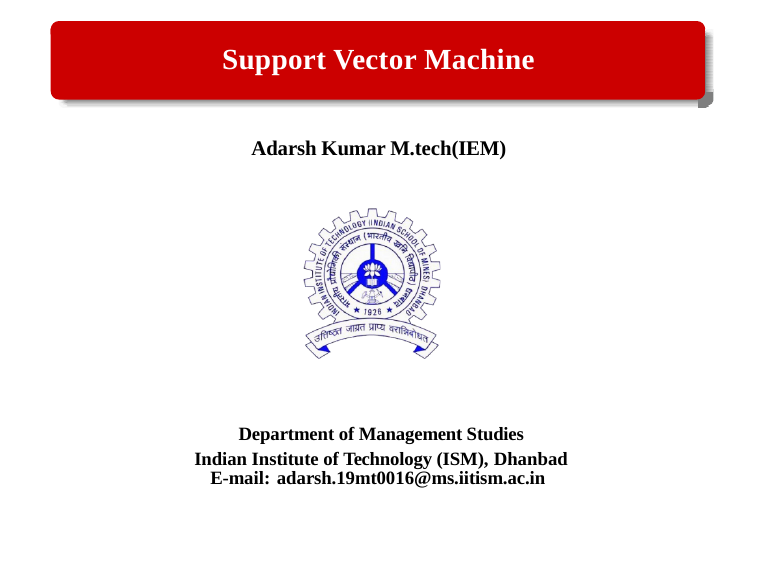

# Support Vector Machine
Adarsh Kumar M.tech(IEM)

Department of Management Studies
Indian Institute of Technology (ISM), Dhanbad
E-mail: adarsh.19mt0016@ms.iitism.ac.in